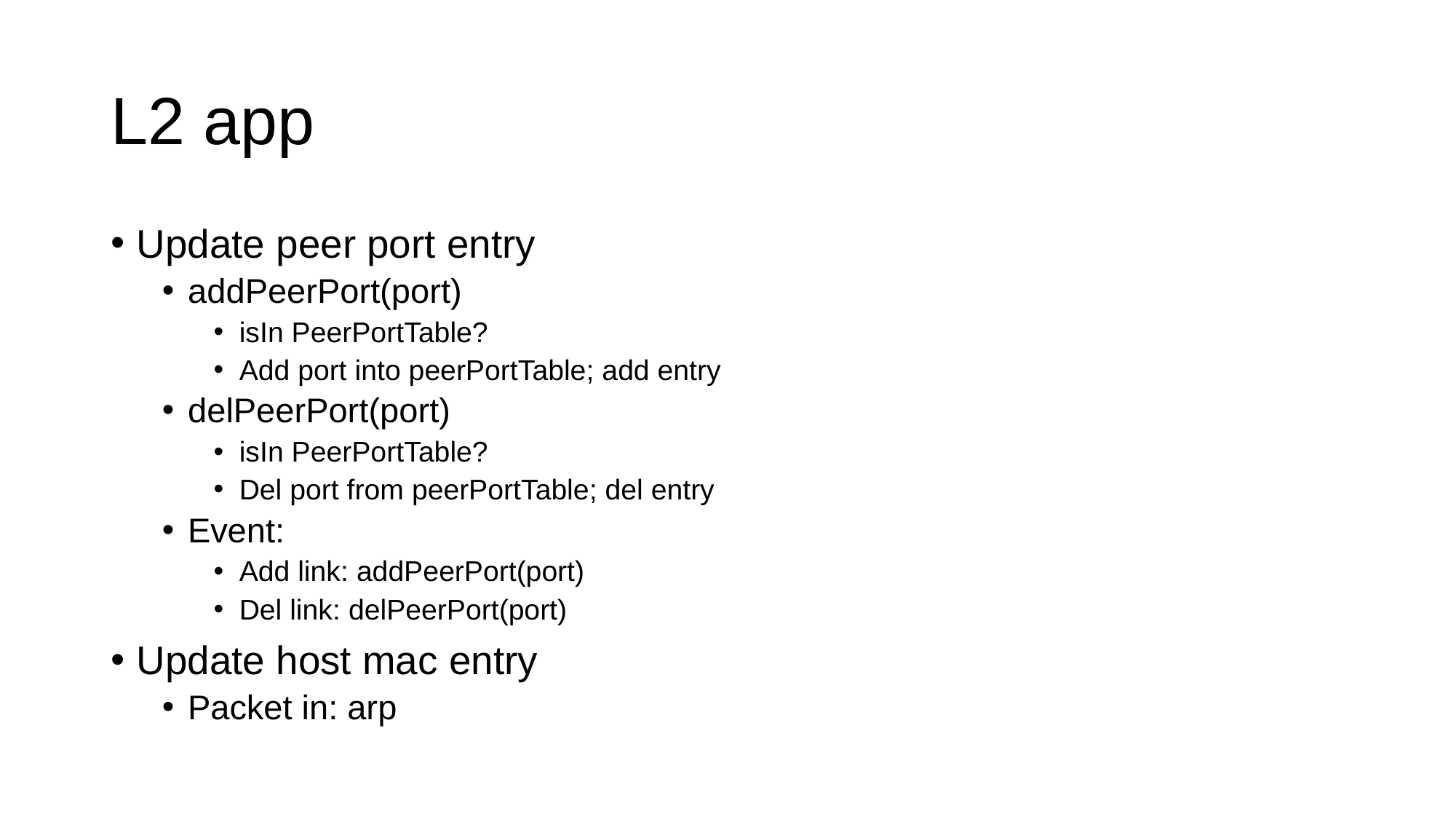

# L2 app
Update peer port entry
addPeerPort(port)
isIn PeerPortTable?
Add port into peerPortTable; add entry
delPeerPort(port)
isIn PeerPortTable?
Del port from peerPortTable; del entry
Event:
Add link: addPeerPort(port)
Del link: delPeerPort(port)
Update host mac entry
Packet in: arp